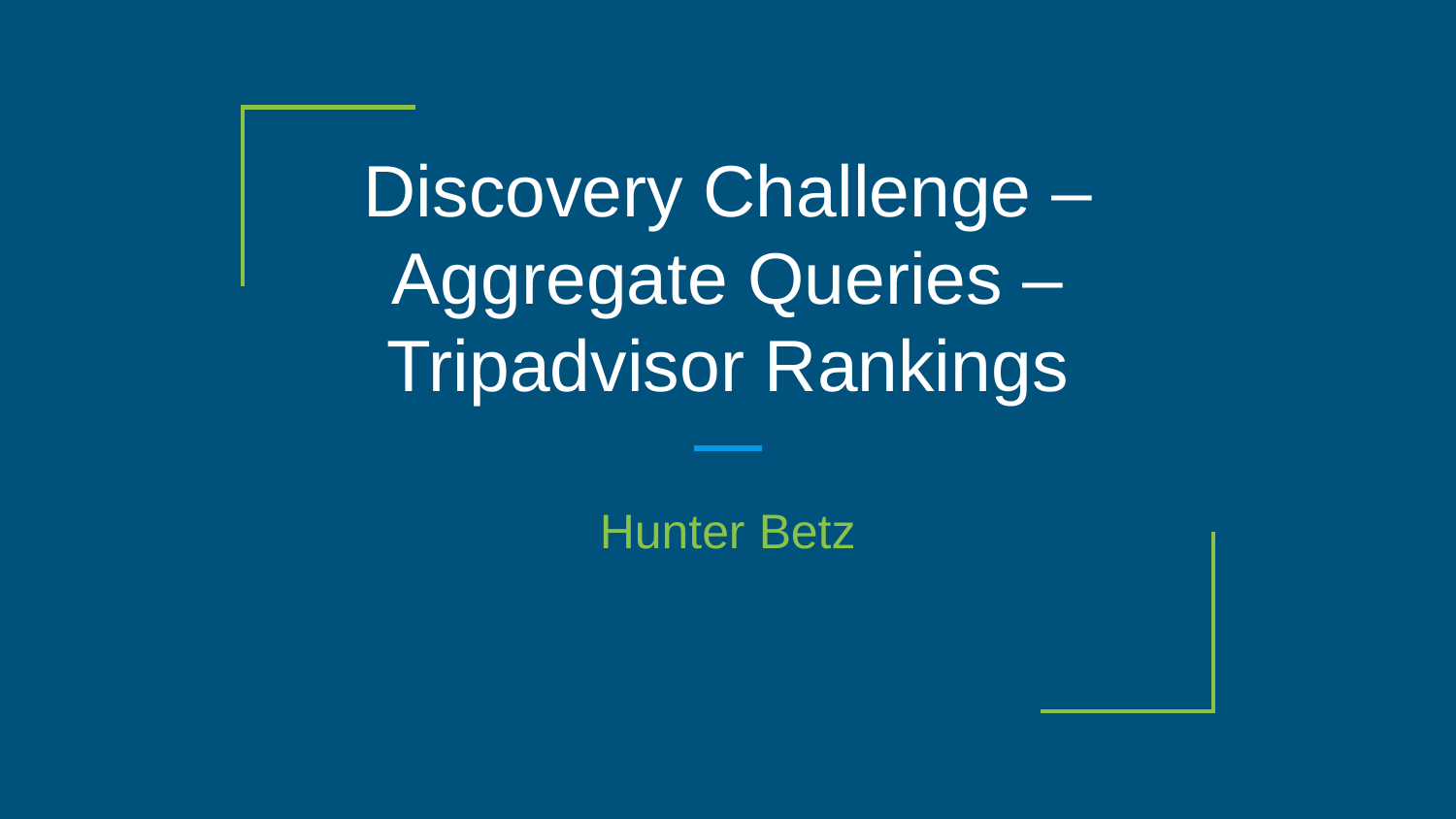

# Discovery Challenge – Aggregate Queries – Tripadvisor Rankings
Hunter Betz